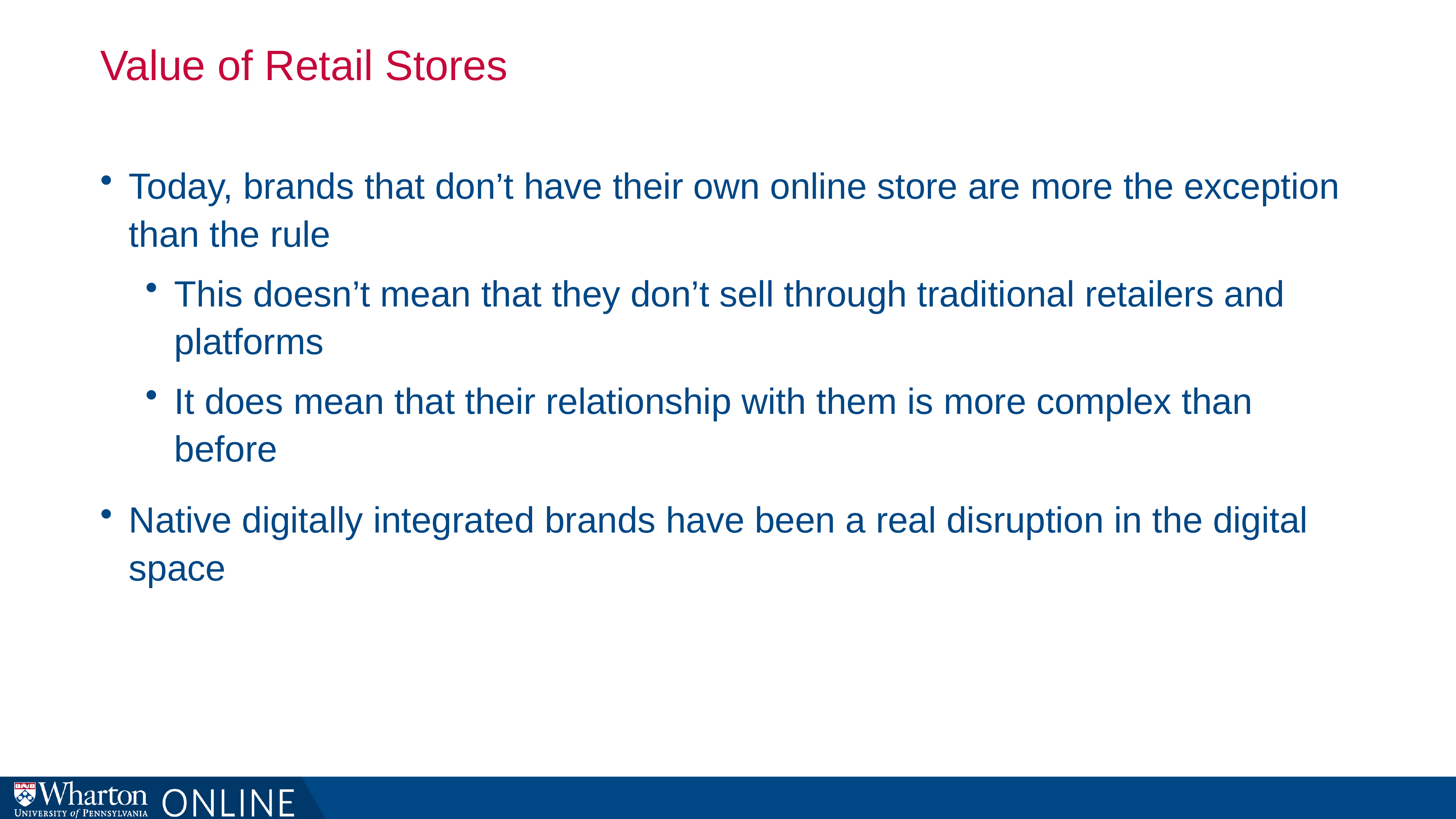

# Value of Retail Stores
Today, brands that don’t have their own online store are more the exception than the rule
This doesn’t mean that they don’t sell through traditional retailers and platforms
It does mean that their relationship with them is more complex than before
Native digitally integrated brands have been a real disruption in the digital space